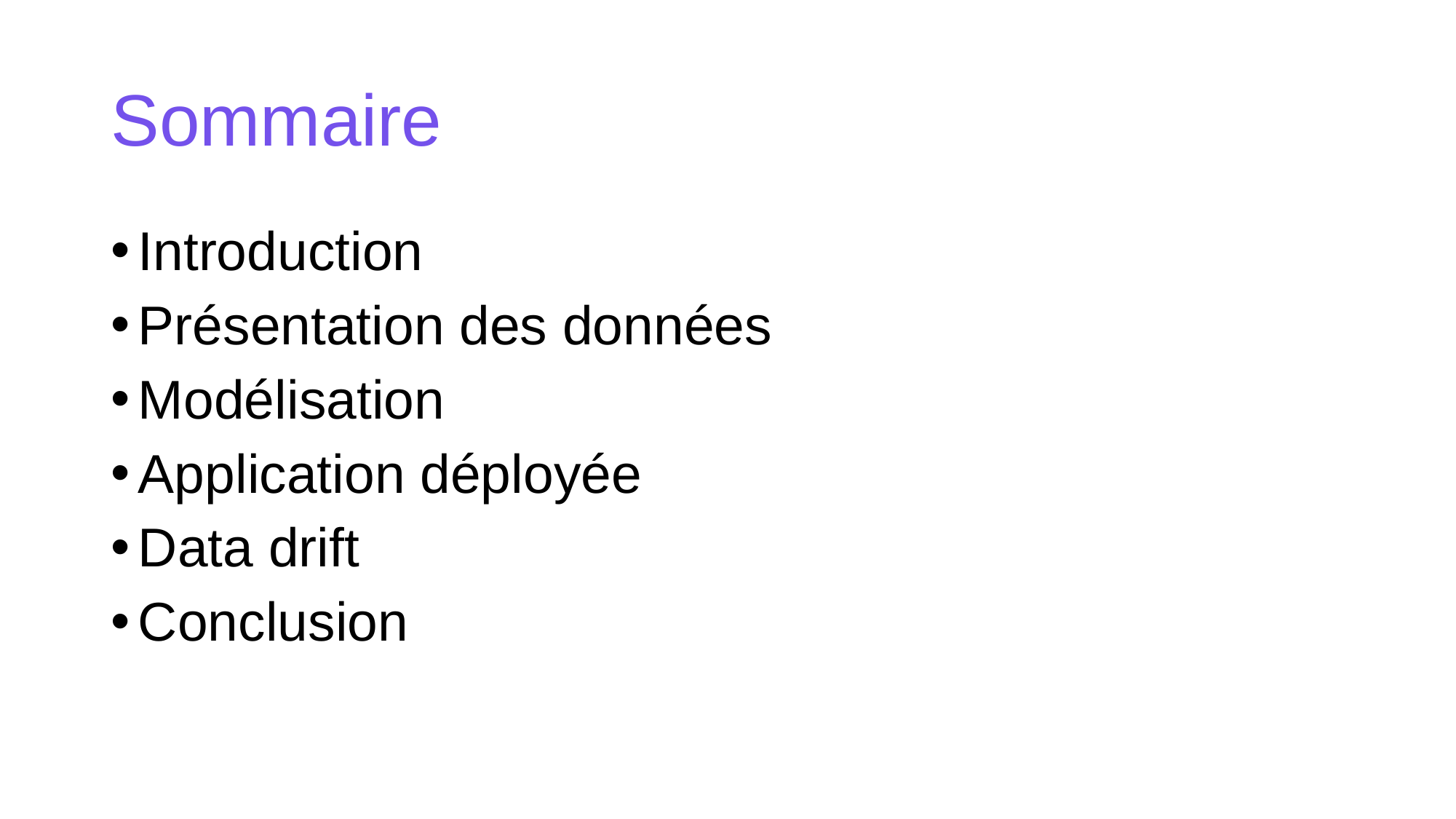

# Sommaire
Introduction
Présentation des données
Modélisation
Application déployée
Data drift
Conclusion
2